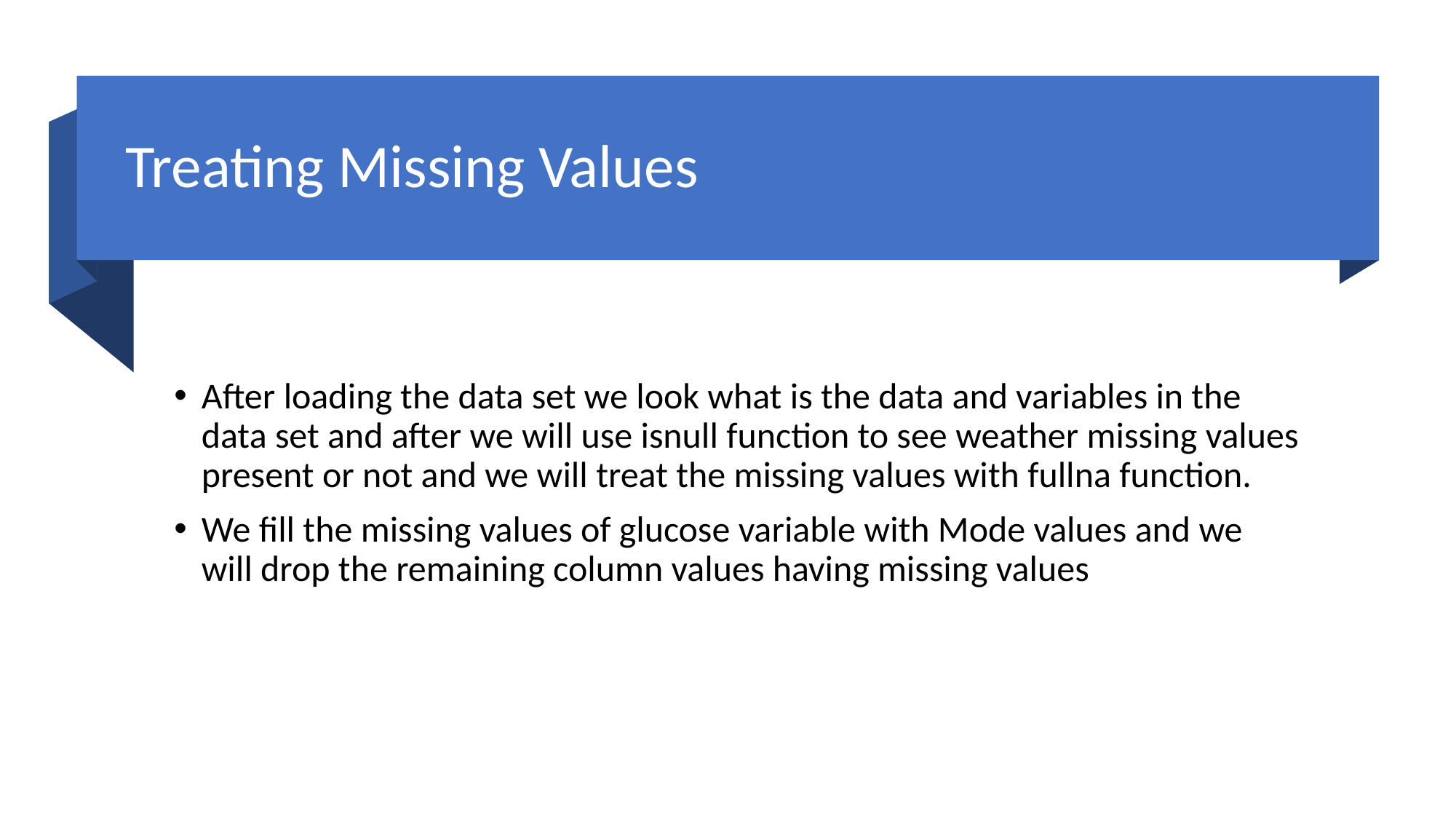

# Treating Missing Values

After loading the data set we look what is the data and variables in the data set and after we will use isnull function to see weather missing values present or not and we will treat the missing values with fullna function.
We fill the missing values of glucose variable with Mode values and we will drop the remaining column values having missing values